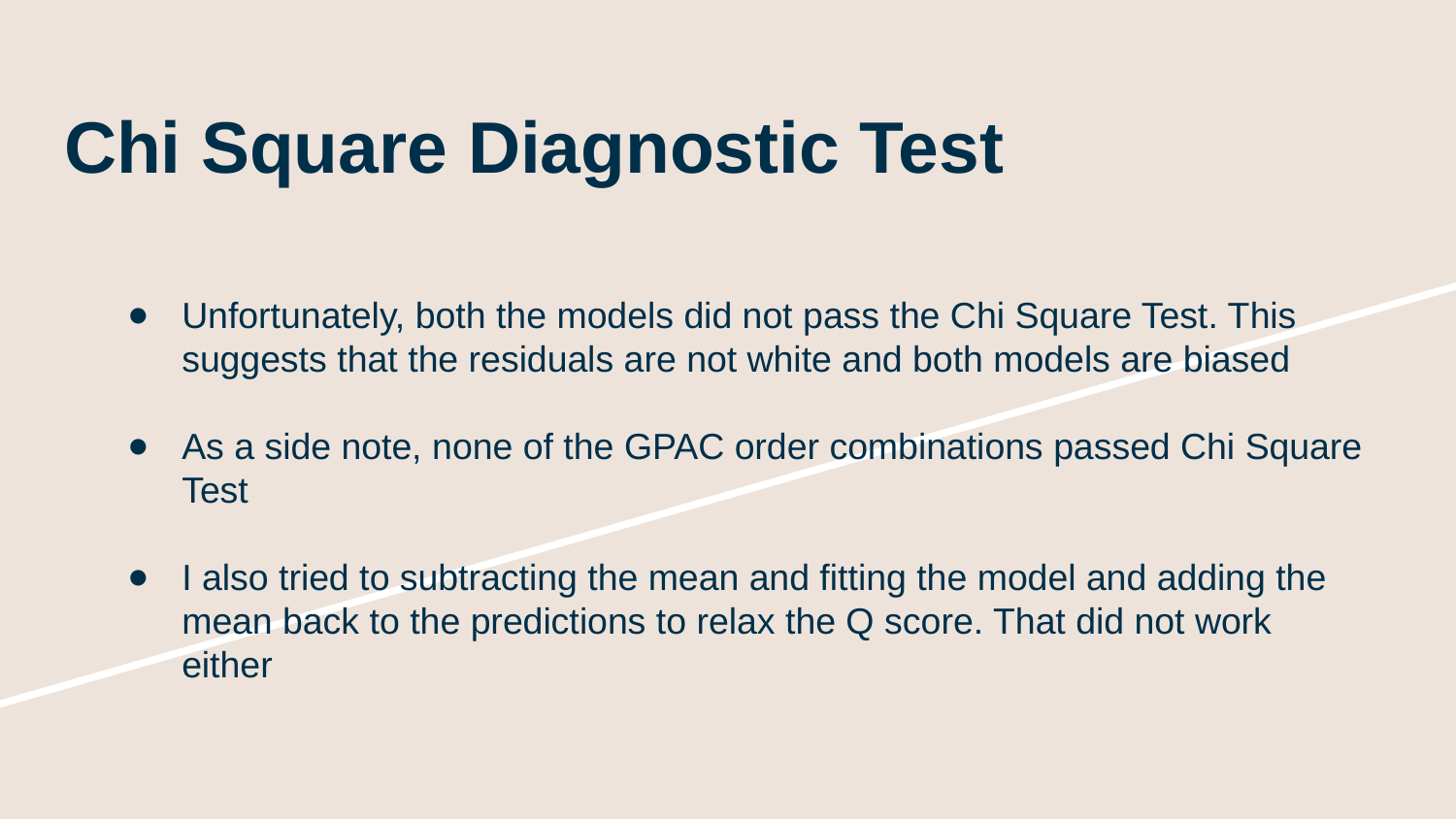

# Chi Square Diagnostic Test
Unfortunately, both the models did not pass the Chi Square Test. This suggests that the residuals are not white and both models are biased

As a side note, none of the GPAC order combinations passed Chi Square Test

I also tried to subtracting the mean and fitting the model and adding the mean back to the predictions to relax the Q score. That did not work either